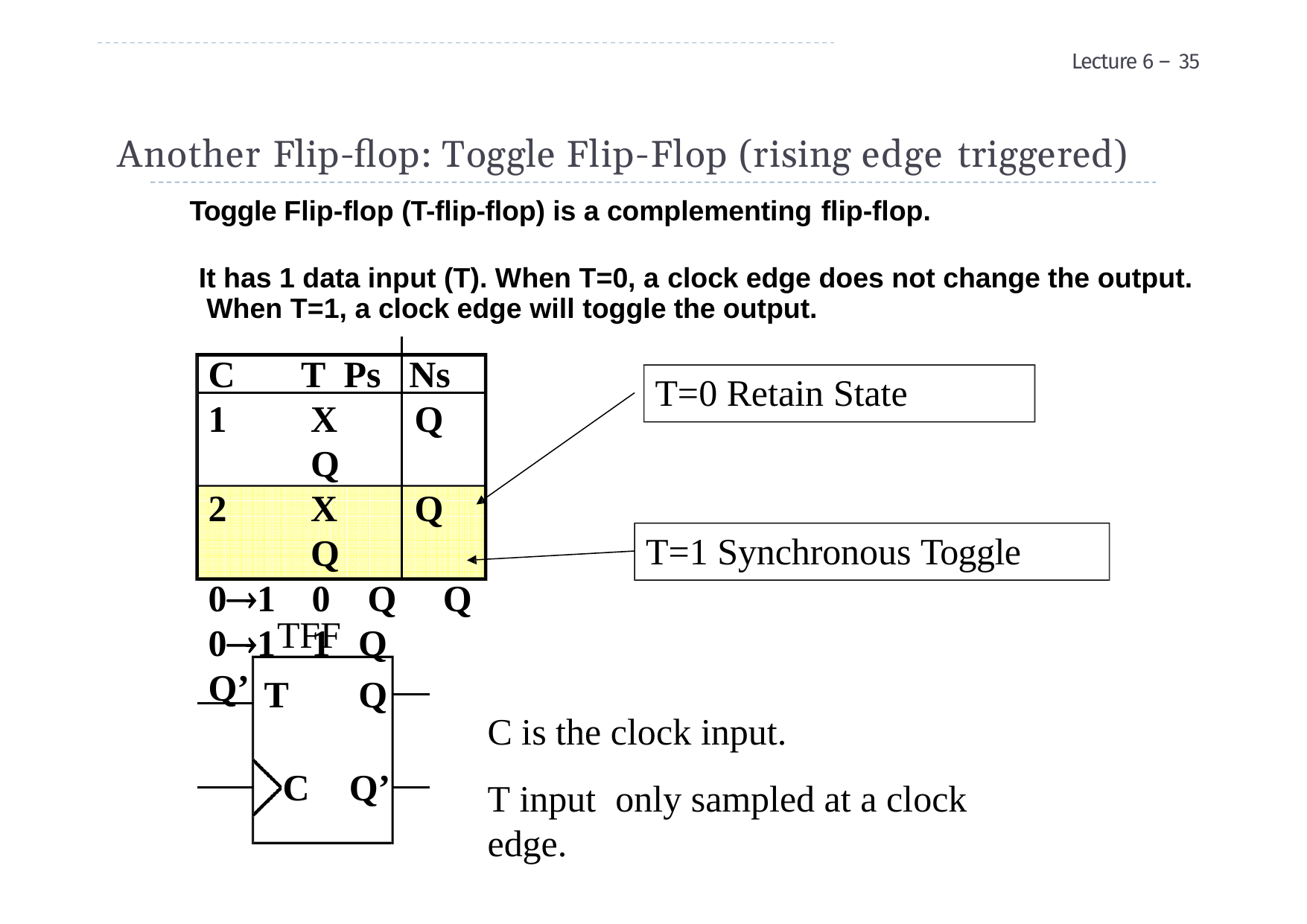

Lecture 6 – 35
# Another Flip-flop: Toggle Flip-Flop (rising edge triggered)
Toggle Flip-flop (T-flip-flop) is a complementing flip-flop.

It has 1 data input (T). When T=0, a clock edge does not change the output.  When T=1, a clock edge will toggle the output.

C	T	Ps	Ns

T=0 Retain State

X	Q	Q
X	Q	Q
0→1	0	Q	Q
0→1	1	Q	Q’

T=1 Synchronous Toggle

TFF
T	Q

C is the clock input.
T input	only sampled at a clock edge.

C	Q’